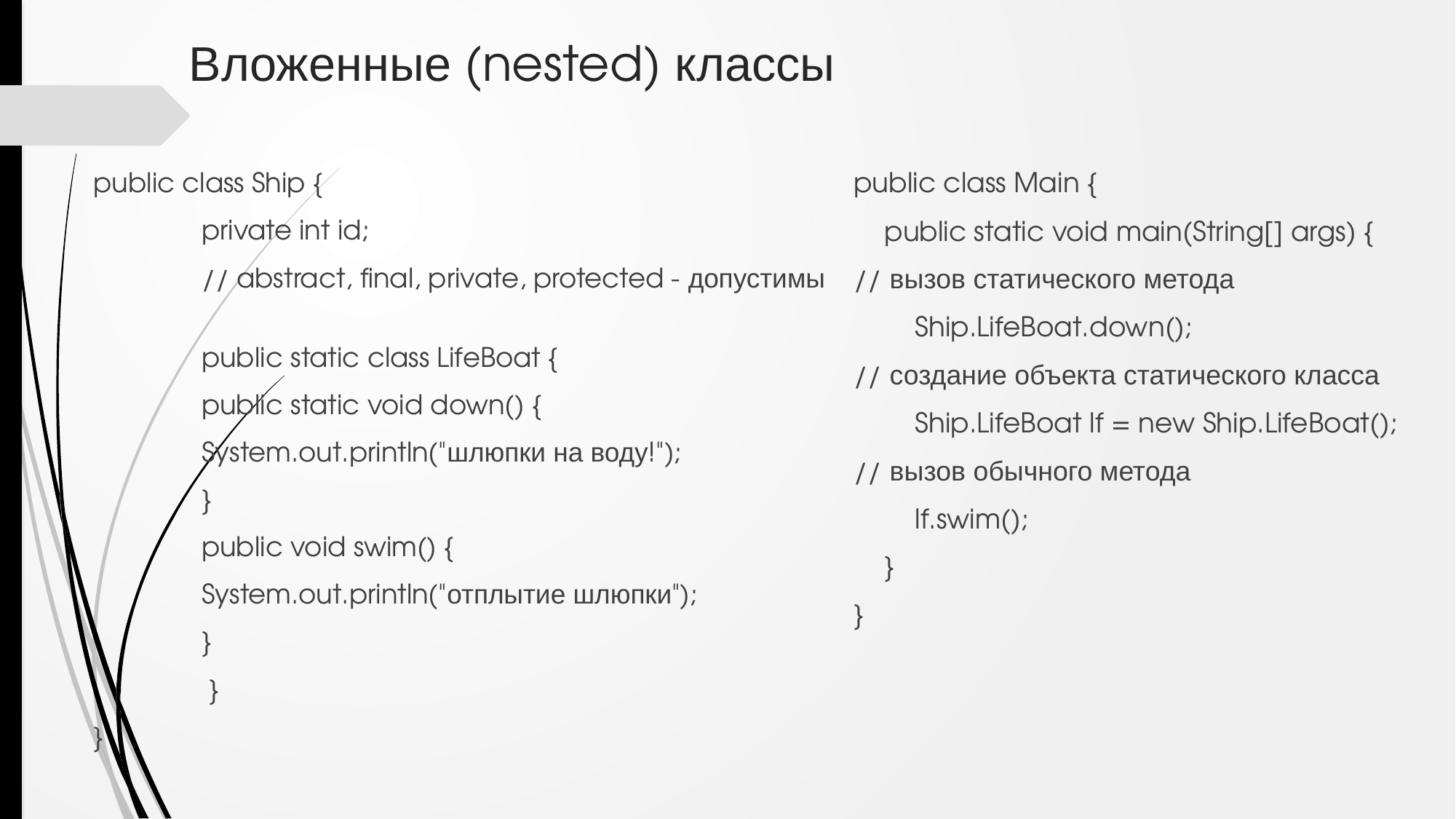

# Вложенные (nested) классы
public class Ship {
	private int id;
	// abstract, final, private, protected - допустимы
		public static class LifeBoat {
			public static void down() {
				System.out.println("шлюпки на воду!");
			}
			public void swim() {
				System.out.println("отплытие шлюпки");
			}
		 }
}
public class Main {
    public static void main(String[] args) {
// вызов статического метода
        Ship.LifeBoat.down();
// создание объекта статического класса
        Ship.LifeBoat lf = new Ship.LifeBoat();
// вызов обычного метода
        lf.swim();
    }
}